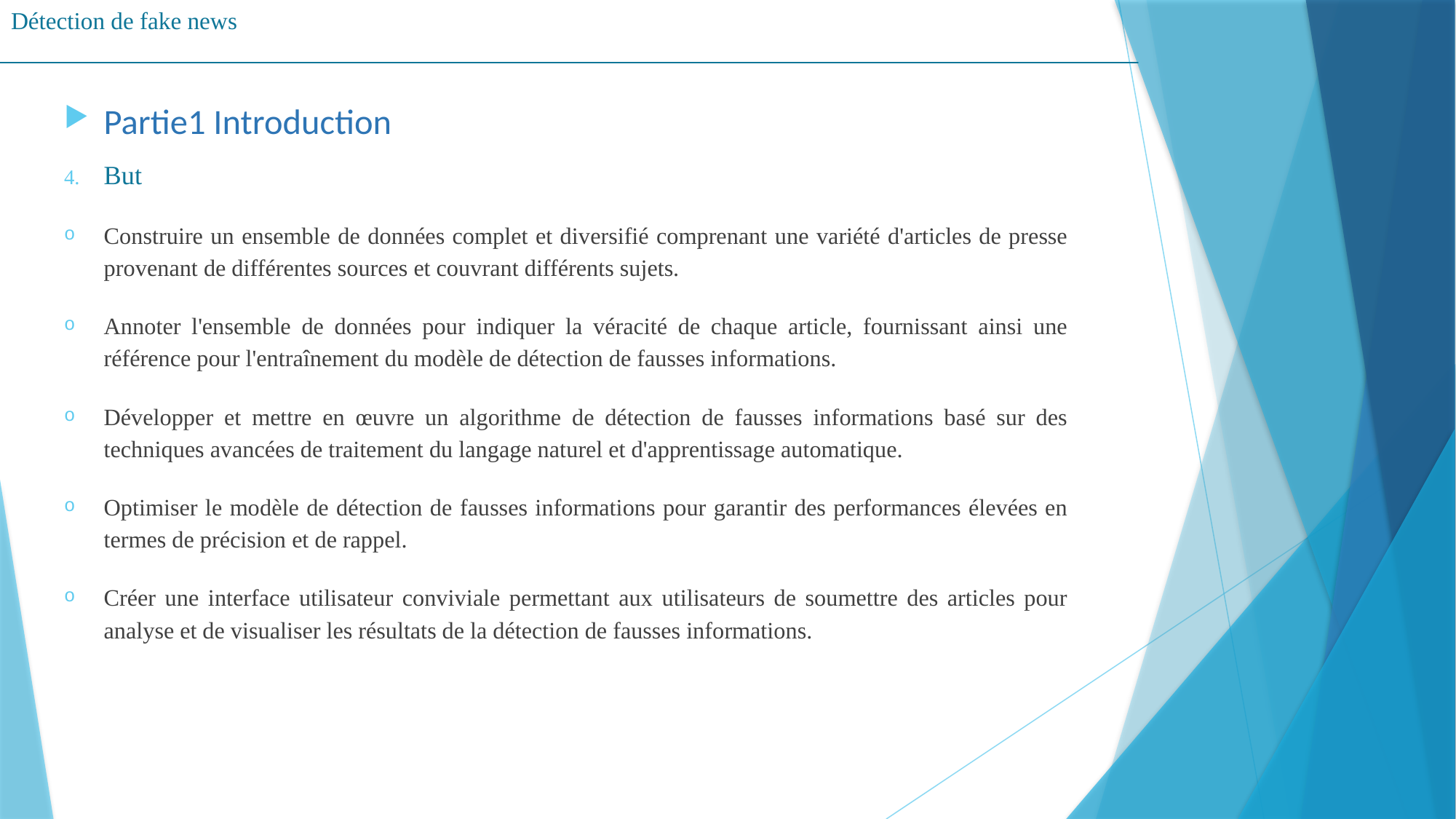

# Détection de fake news

Partie1 Introduction
But
Construire un ensemble de données complet et diversifié comprenant une variété d'articles de presse provenant de différentes sources et couvrant différents sujets.
Annoter l'ensemble de données pour indiquer la véracité de chaque article, fournissant ainsi une référence pour l'entraînement du modèle de détection de fausses informations.
Développer et mettre en œuvre un algorithme de détection de fausses informations basé sur des techniques avancées de traitement du langage naturel et d'apprentissage automatique.
Optimiser le modèle de détection de fausses informations pour garantir des performances élevées en termes de précision et de rappel.
Créer une interface utilisateur conviviale permettant aux utilisateurs de soumettre des articles pour analyse et de visualiser les résultats de la détection de fausses informations.